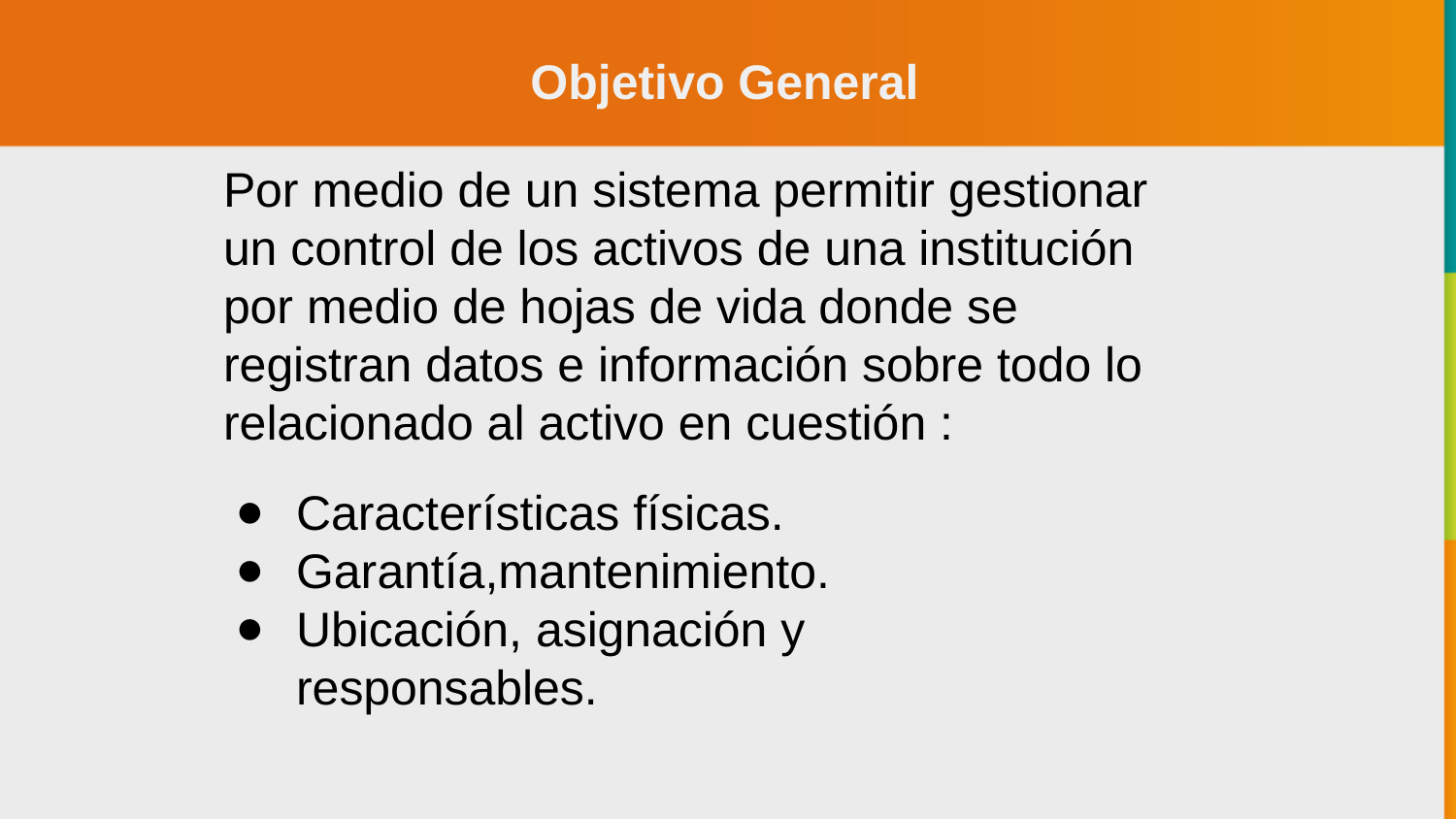

Objetivo General

Por medio de un sistema permitir gestionar un control de los activos de una institución por medio de hojas de vida donde se registran datos e información sobre todo lo relacionado al activo en cuestión :

Características físicas.
Garantía,mantenimiento.
Ubicación, asignación y responsables.